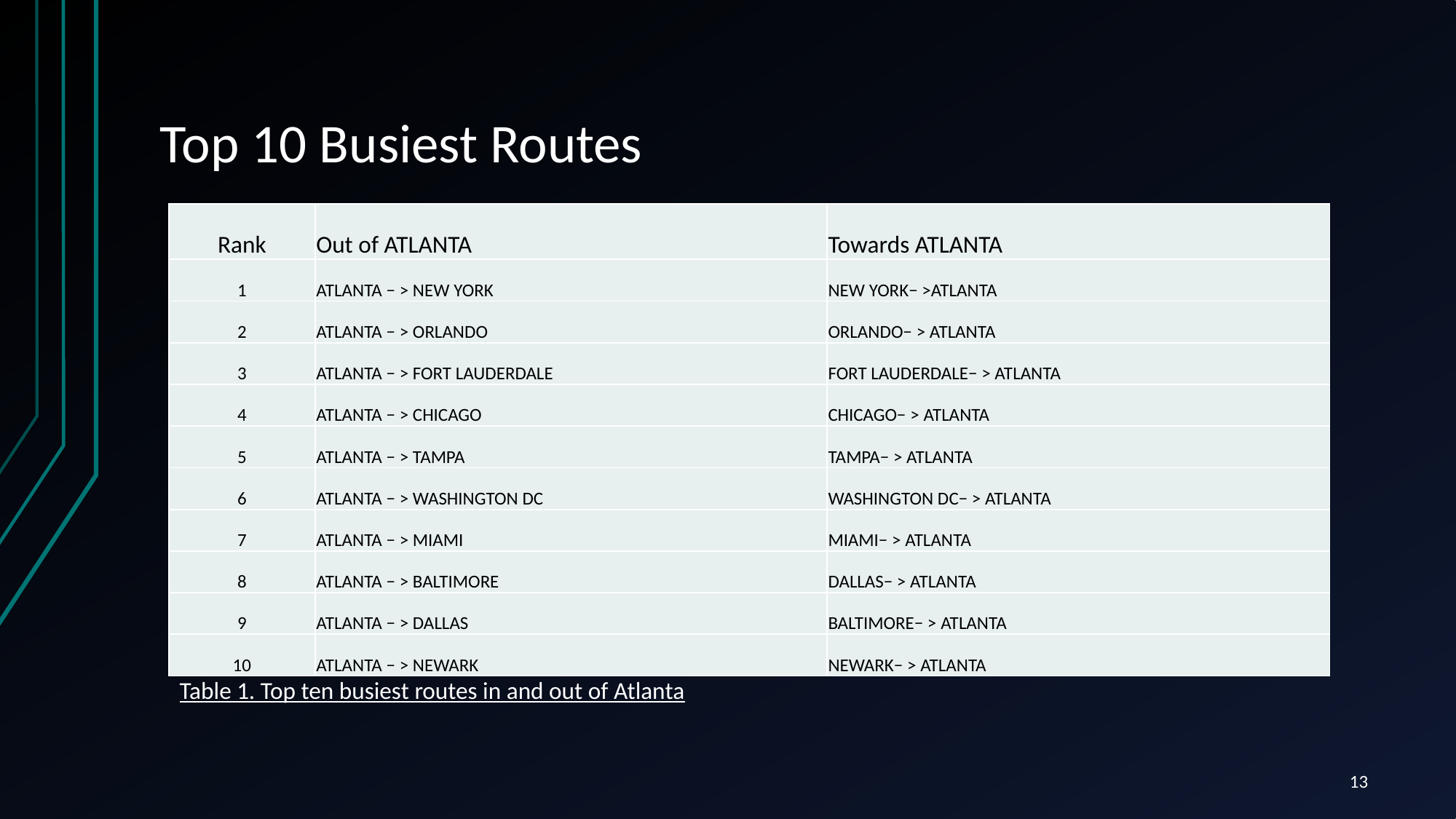

# Top 10 Busiest Routes
| Rank | Out of ATLANTA | Towards ATLANTA |
| --- | --- | --- |
| 1 | ATLANTA − > NEW YORK | NEW YORK− >ATLANTA |
| 2 | ATLANTA − > ORLANDO | ORLANDO− > ATLANTA |
| 3 | ATLANTA − > FORT LAUDERDALE | FORT LAUDERDALE− > ATLANTA |
| 4 | ATLANTA − > CHICAGO | CHICAGO− > ATLANTA |
| 5 | ATLANTA − > TAMPA | TAMPA− > ATLANTA |
| 6 | ATLANTA − > WASHINGTON DC | WASHINGTON DC− > ATLANTA |
| 7 | ATLANTA − > MIAMI | MIAMI− > ATLANTA |
| 8 | ATLANTA − > BALTIMORE | DALLAS− > ATLANTA |
| 9 | ATLANTA − > DALLAS | BALTIMORE− > ATLANTA |
| 10 | ATLANTA − > NEWARK | NEWARK− > ATLANTA |
Table 1. Top ten busiest routes in and out of Atlanta
13